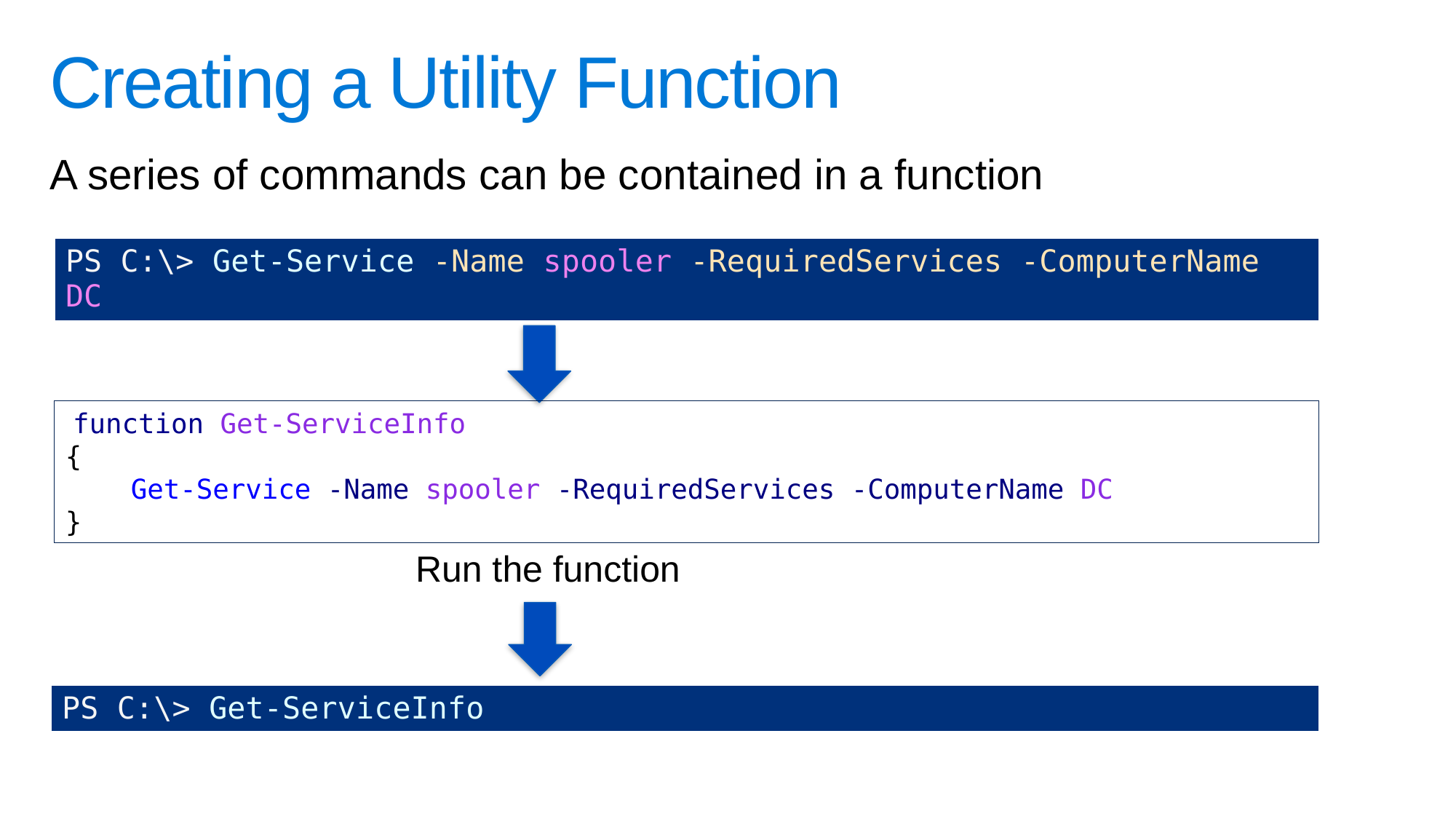

# Creating a Utility Function
A series of commands can be contained in a function
| PS C:\> Get-Service -Name spooler -RequiredServices -ComputerName DC |
| --- |

 function Get-ServiceInfo
{
    Get-Service -Name spooler -RequiredServices -ComputerName DC
}
Run the function

| PS C:\> Get-ServiceInfo |
| --- |